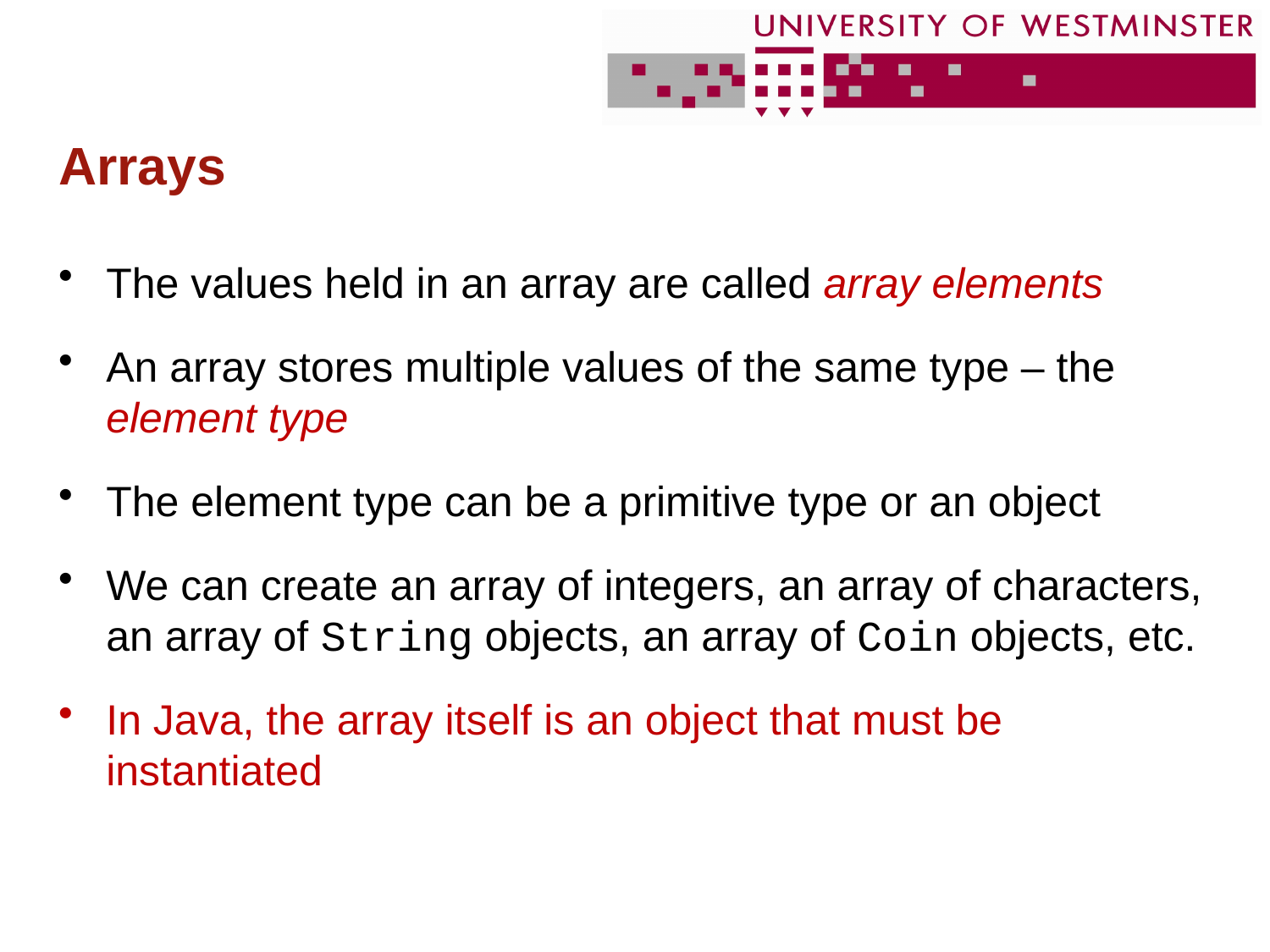

# Arrays
The values held in an array are called array elements

An array stores multiple values of the same type – the element type

The element type can be a primitive type or an object

We can create an array of integers, an array of characters, an array of String objects, an array of Coin objects, etc.

In Java, the array itself is an object that must be instantiated